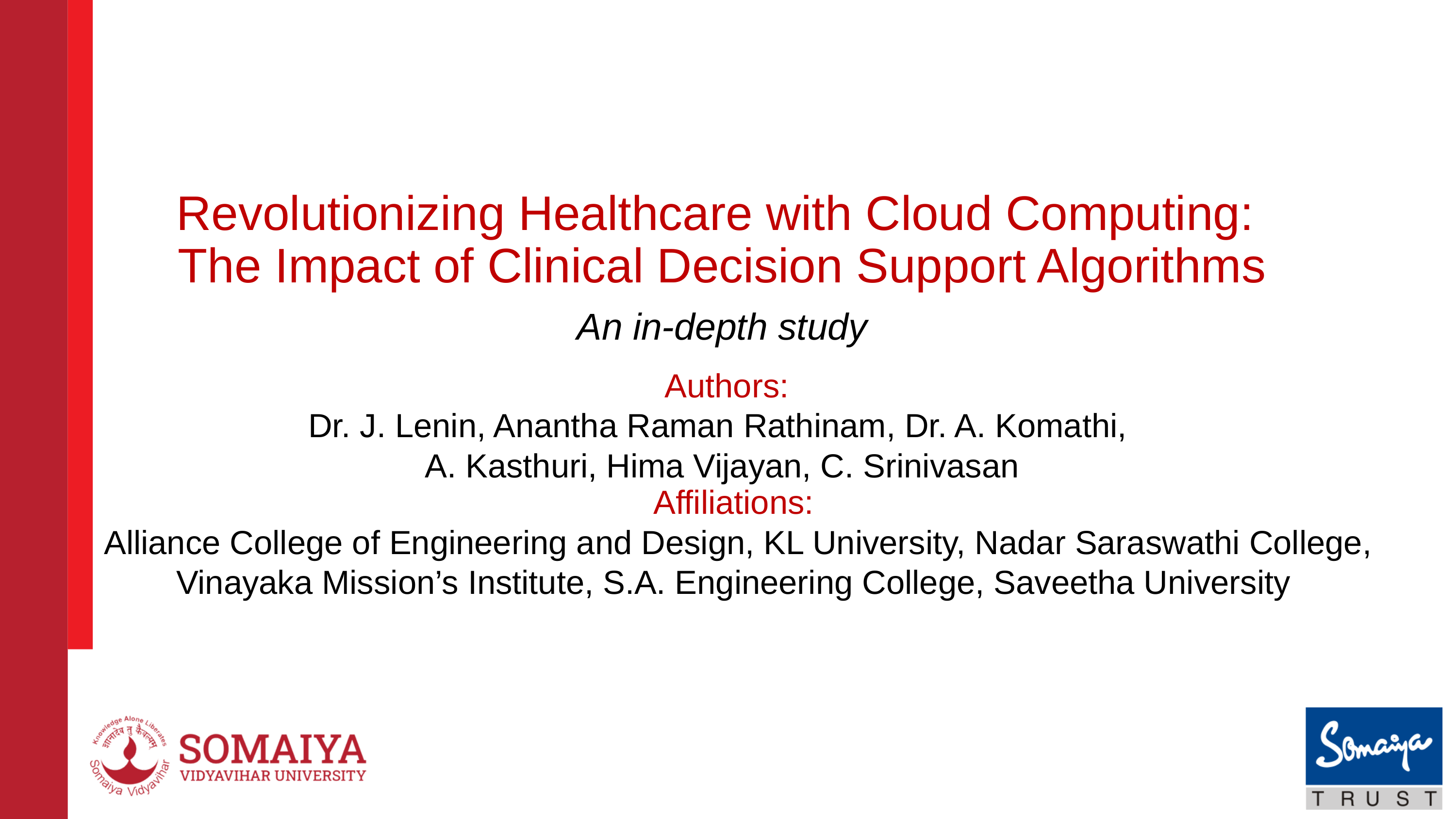

Revolutionizing Healthcare with Cloud Computing:
The Impact of Clinical Decision Support Algorithms

An in-depth study

 Authors:
Dr. J. Lenin, Anantha Raman Rathinam, Dr. A. Komathi,
A. Kasthuri, Hima Vijayan, C. Srinivasan

 ⁠Affiliations:
  Alliance College of Engineering and Design, KL University, Nadar Saraswathi College,
Vinayaka Mission’s Institute, S.A. Engineering College, Saveetha University